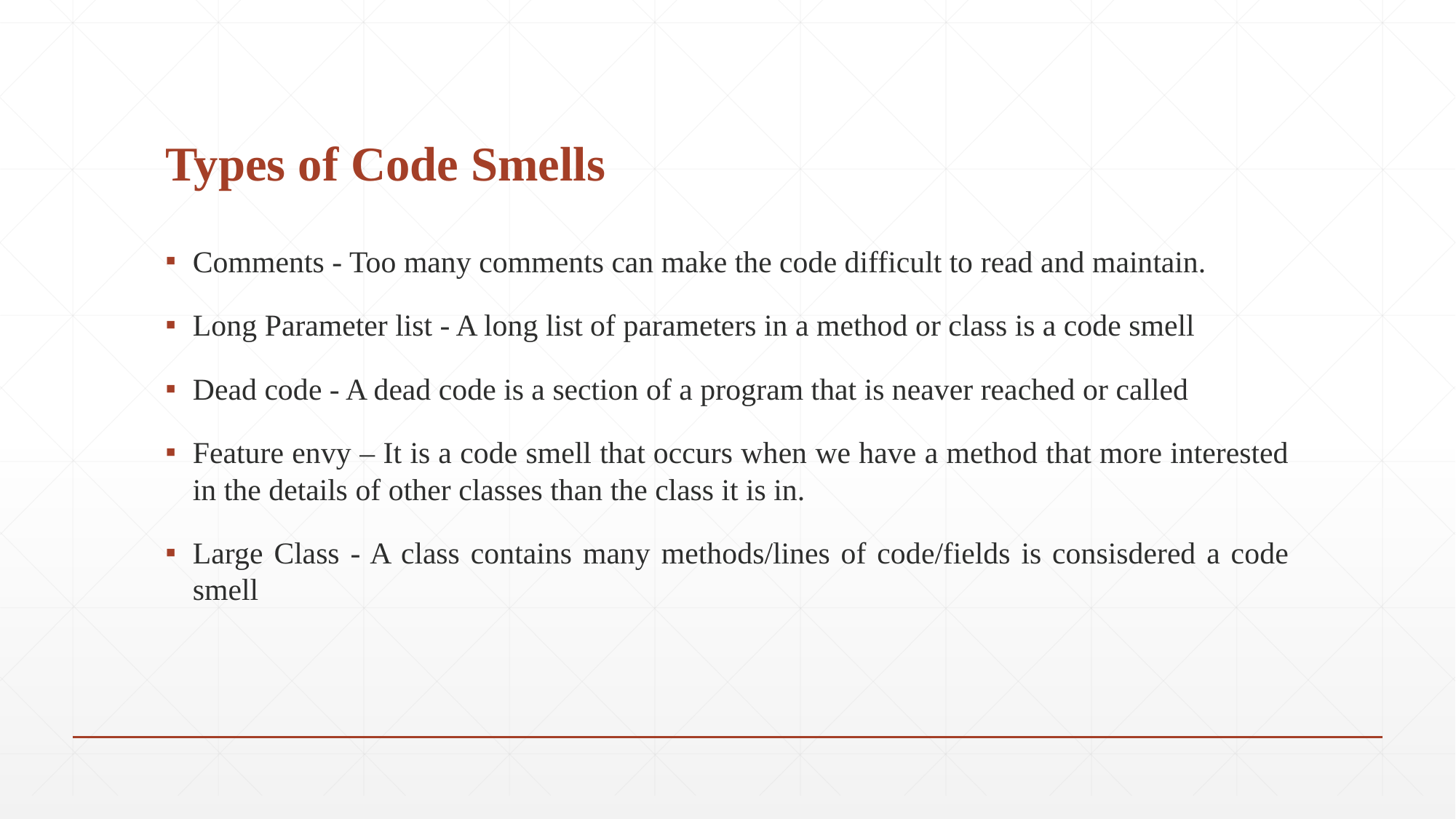

# Types of Code Smells
Comments - Too many comments can make the code difficult to read and maintain.
Long Parameter list - A long list of parameters in a method or class is a code smell
Dead code - A dead code is a section of a program that is neaver reached or called
Feature envy – It is a code smell that occurs when we have a method that more interested in the details of other classes than the class it is in.
Large Class - A class contains many methods/lines of code/fields is consisdered a code smell